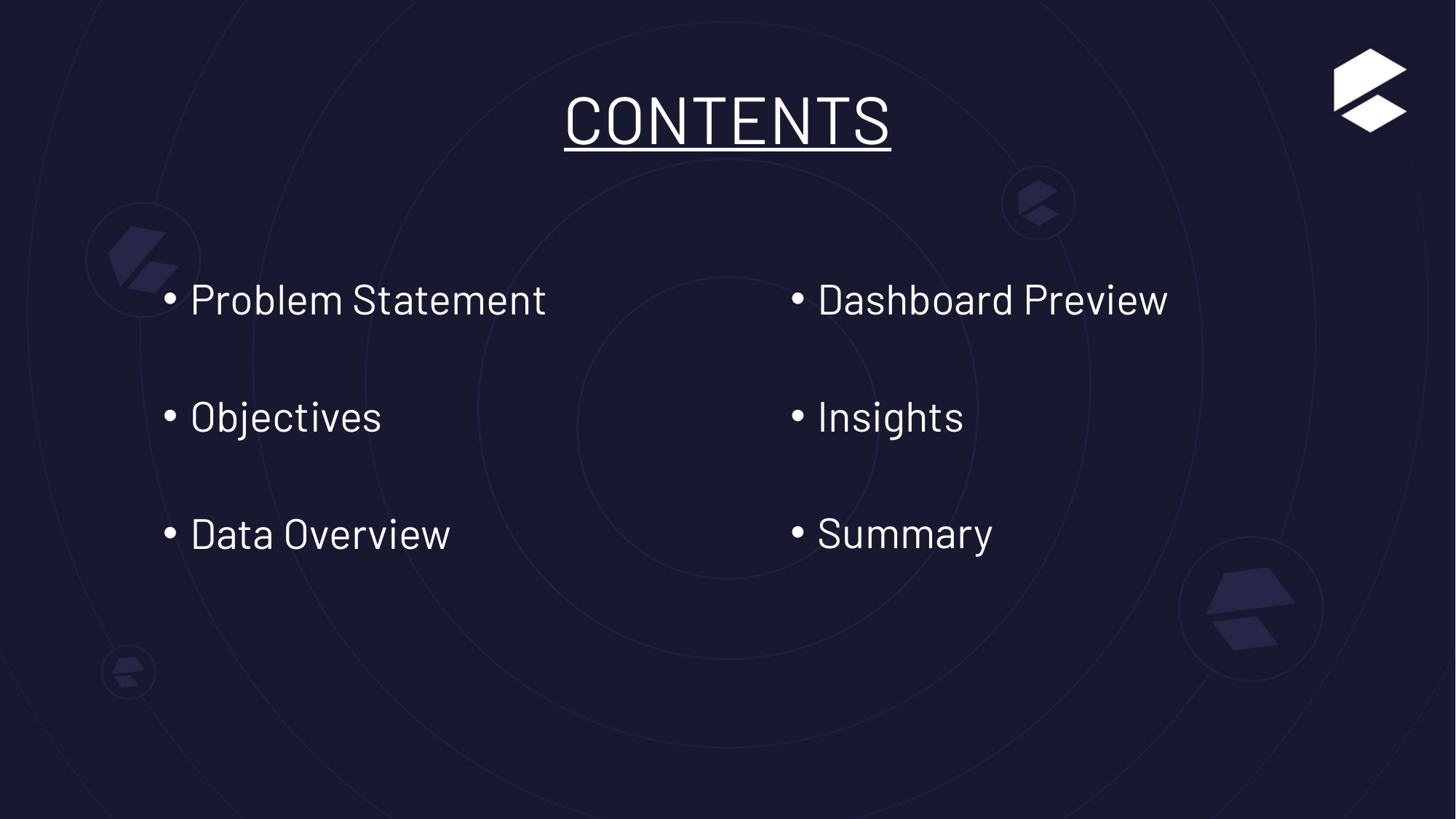

# CONTENTS
Problem Statement
Objectives
Data Overview
Dashboard Preview
Insights
Summary